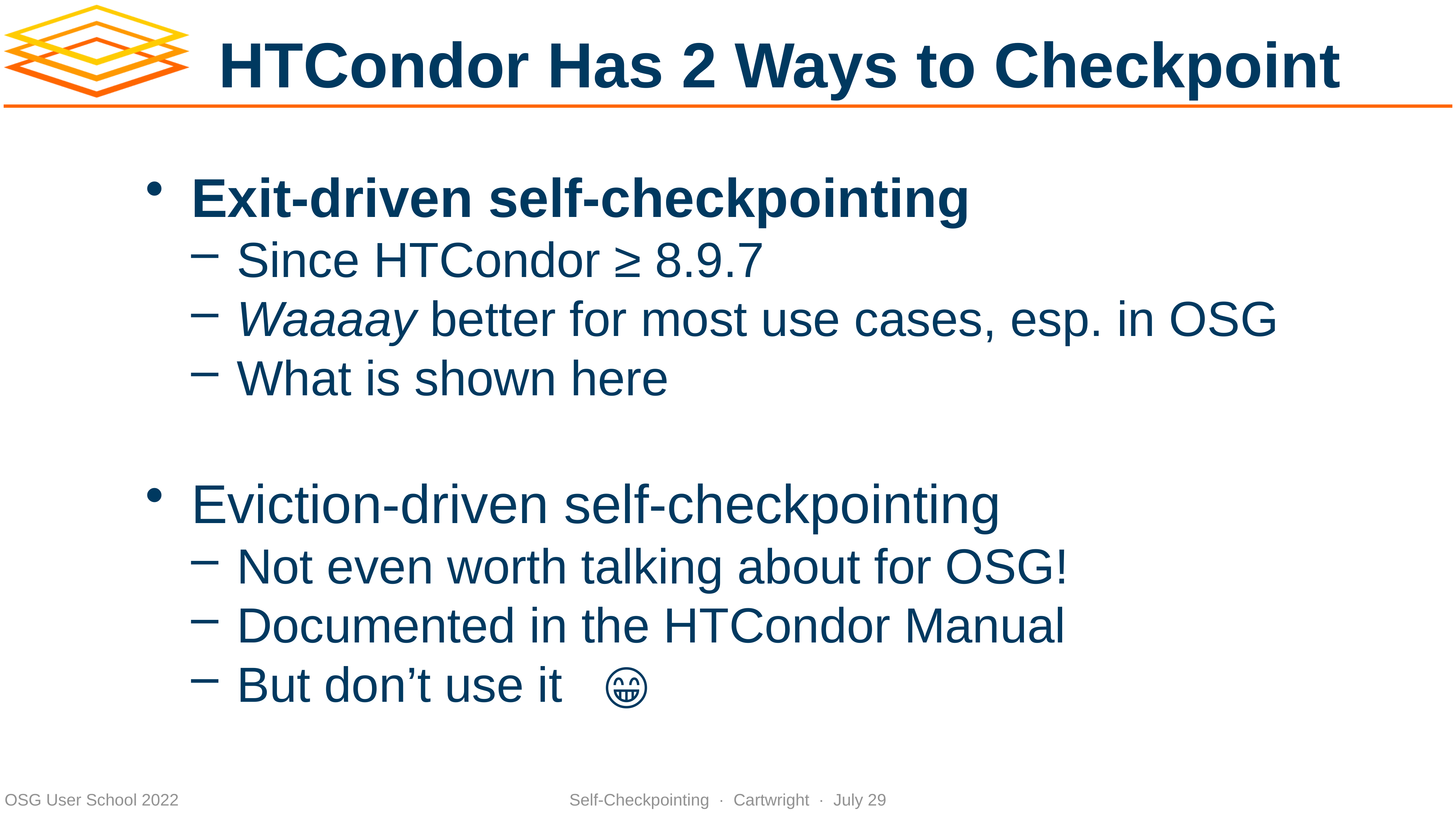

# HTCondor Has 2 Ways to Checkpoint
Exit-driven self-checkpointing
Since HTCondor ≥ 8.9.7
Waaaay better for most use cases, esp. in OSG
What is shown here

Eviction-driven self-checkpointing
Not even worth talking about for OSG!
Documented in the HTCondor Manual
But don’t use it   😁
5